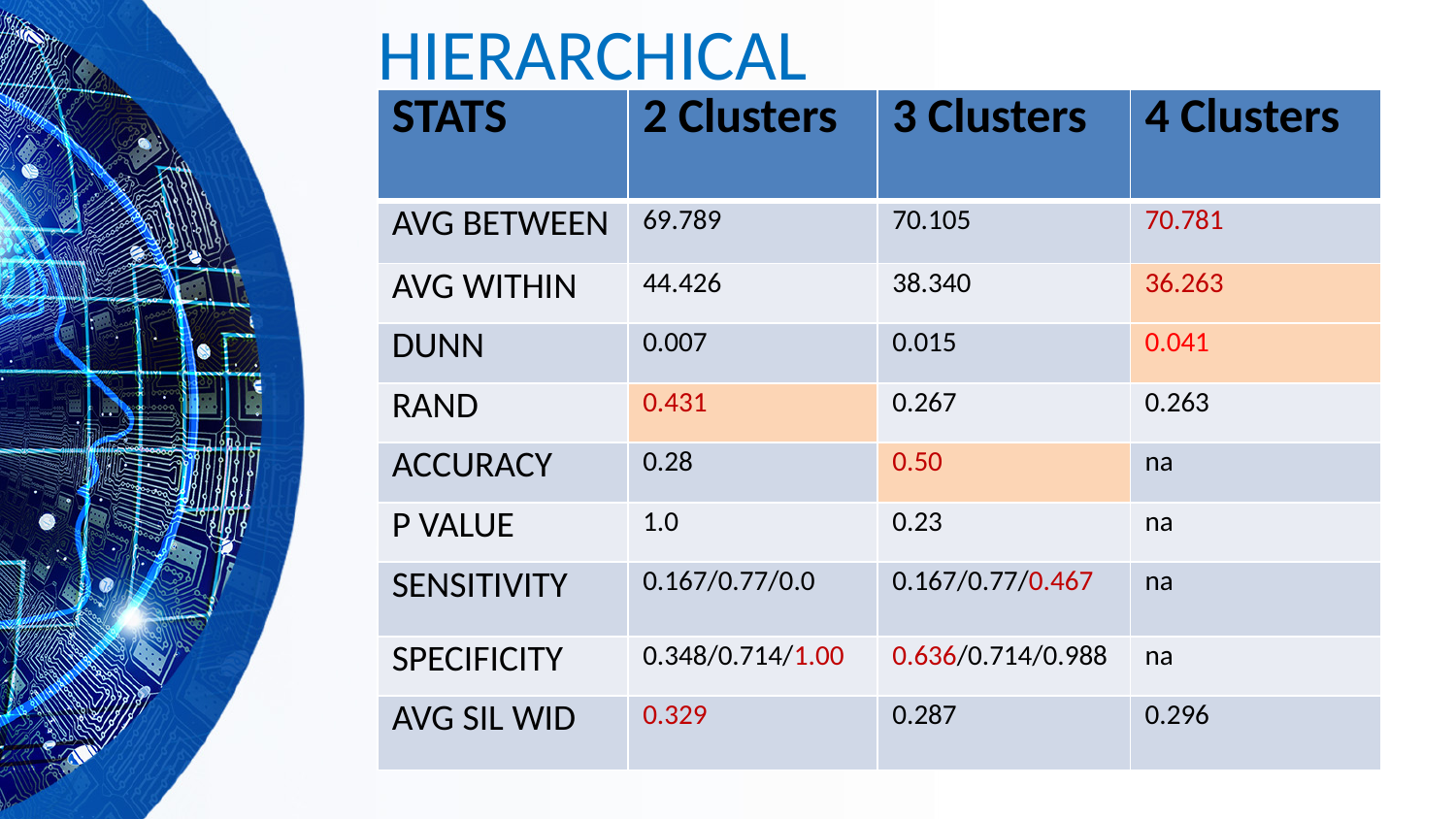

# HIERARCHICAL
| STATS | 2 Clusters | 3 Clusters | 4 Clusters |
| --- | --- | --- | --- |
| AVG BETWEEN | 69.789 | 70.105 | 70.781 |
| AVG WITHIN | 44.426 | 38.340 | 36.263 |
| DUNN | 0.007 | 0.015 | 0.041 |
| RAND | 0.431 | 0.267 | 0.263 |
| ACCURACY | 0.28 | 0.50 | na |
| P VALUE | 1.0 | 0.23 | na |
| SENSITIVITY | 0.167/0.77/0.0 | 0.167/0.77/0.467 | na |
| SPECIFICITY | 0.348/0.714/1.00 | 0.636/0.714/0.988 | na |
| AVG SIL WID | 0.329 | 0.287 | 0.296 |